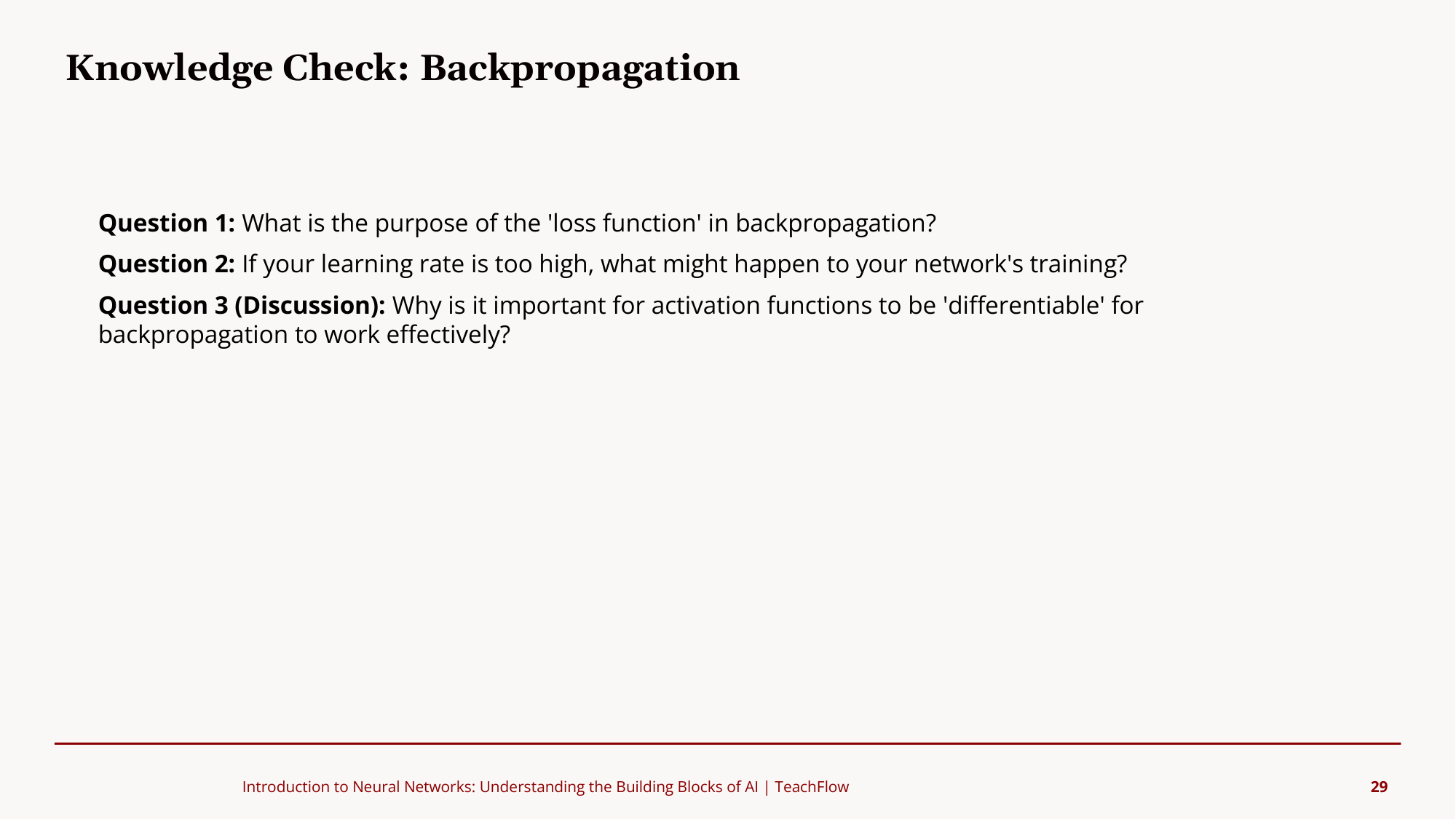

Knowledge Check: Backpropagation
#

Question 1: What is the purpose of the 'loss function' in backpropagation?
Question 2: If your learning rate is too high, what might happen to your network's training?
Question 3 (Discussion): Why is it important for activation functions to be 'differentiable' for backpropagation to work effectively?

Introduction to Neural Networks: Understanding the Building Blocks of AI | TeachFlow
29